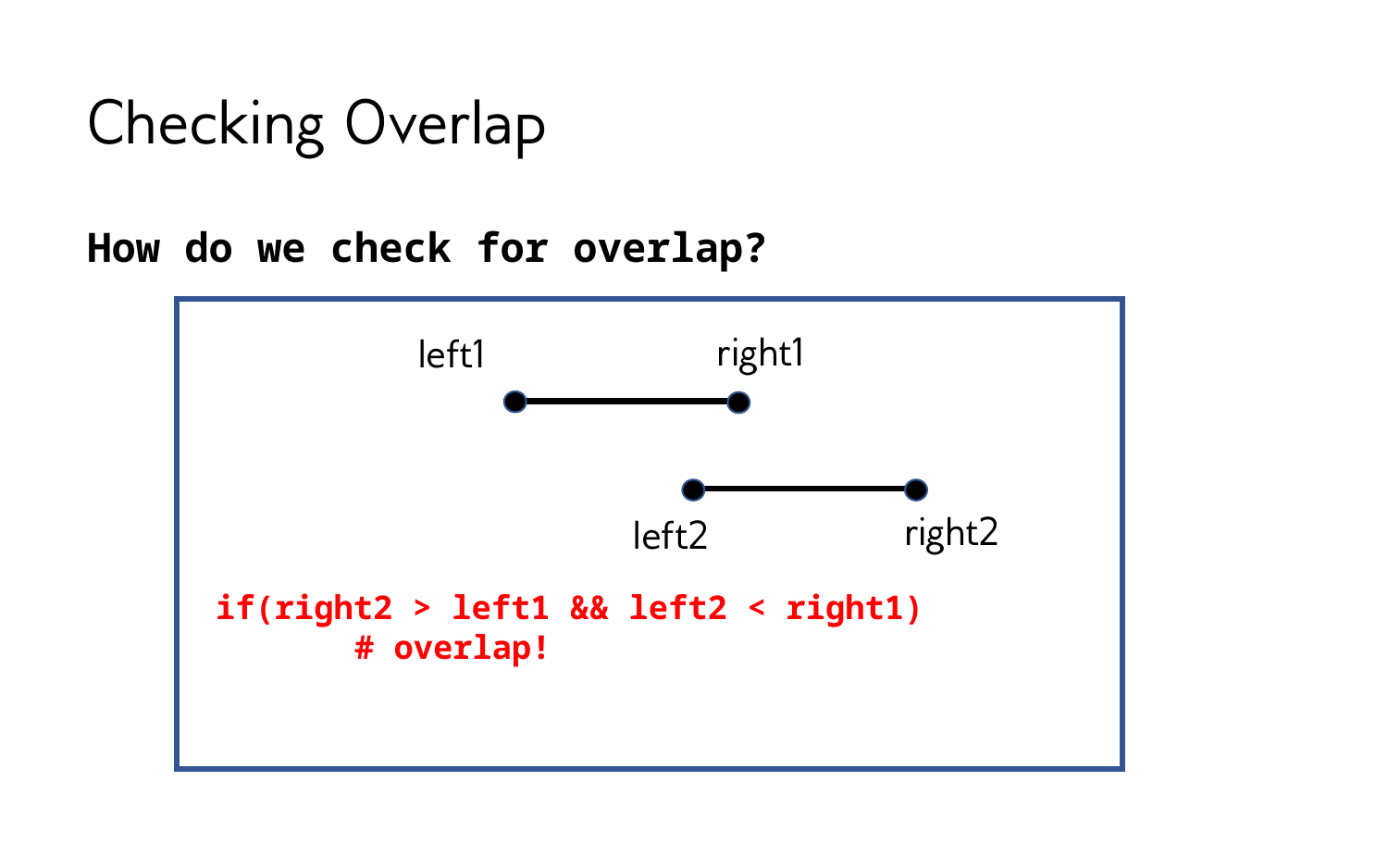

# Checking Overlap

How do we check for overlap?

right1
left1

right2
left2
if(right2 > left1 && left2 < right1)
	# overlap!